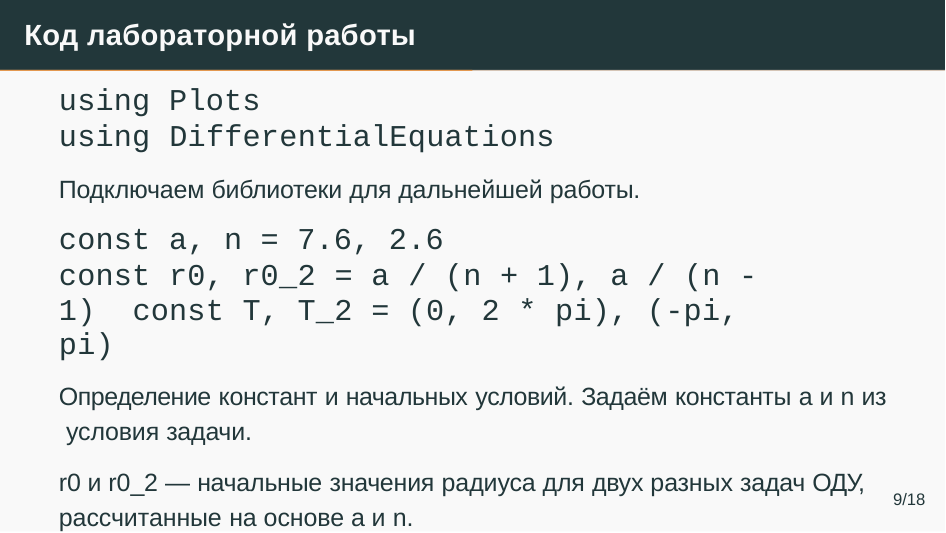

# Код лабораторной работы

using Plots
using DifferentialEquations
Подключаем библиотеки для дальнейшей работы.
const a, n = 7.6, 2.6
const r0, r0_2 = a / (n + 1), a / (n - 1)  const T, T_2 = (0, 2 * pi), (-pi, pi)
Определение констант и начальных условий. Задаём константы a и n из  условия задачи.
r0 и r0_2 — начальные значения радиуса для двух разных задач ОДУ,  рассчитанные на основе a и n.
9/18